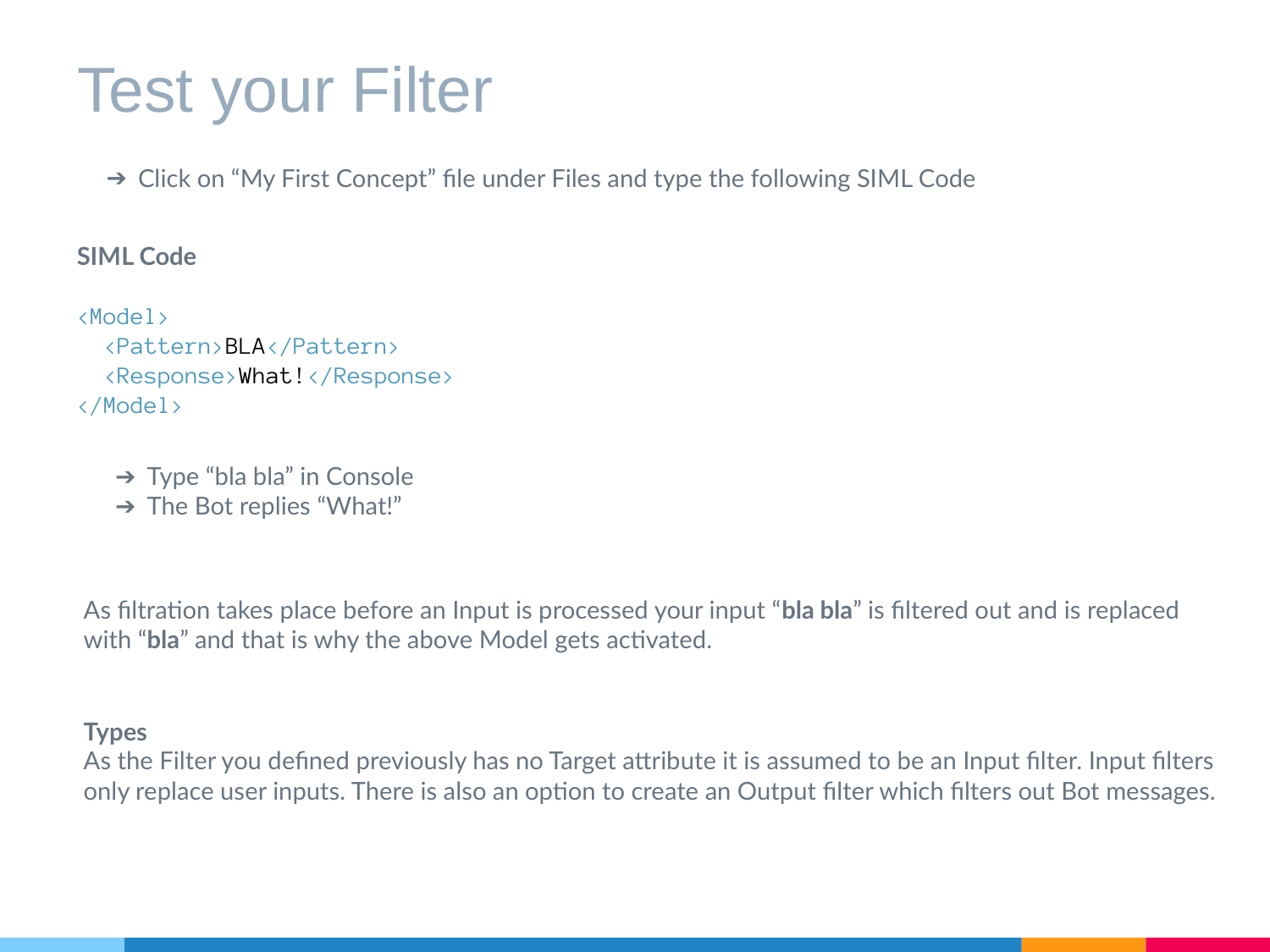

# Test your Filter
Click on “My First Concept” file under Files and type the following SIML Code

SIML Code

<Model>
  <Pattern>BLA</Pattern>
  <Response>What!</Response>
</Model>

Type “bla bla” in Console
The Bot replies “What!”

As filtration takes place before an Input is processed your input “bla bla” is filtered out and is replaced with “bla” and that is why the above Model gets activated.

Types
As the Filter you defined previously has no Target attribute it is assumed to be an Input filter. Input filters only replace user inputs. There is also an option to create an Output filter which filters out Bot messages.